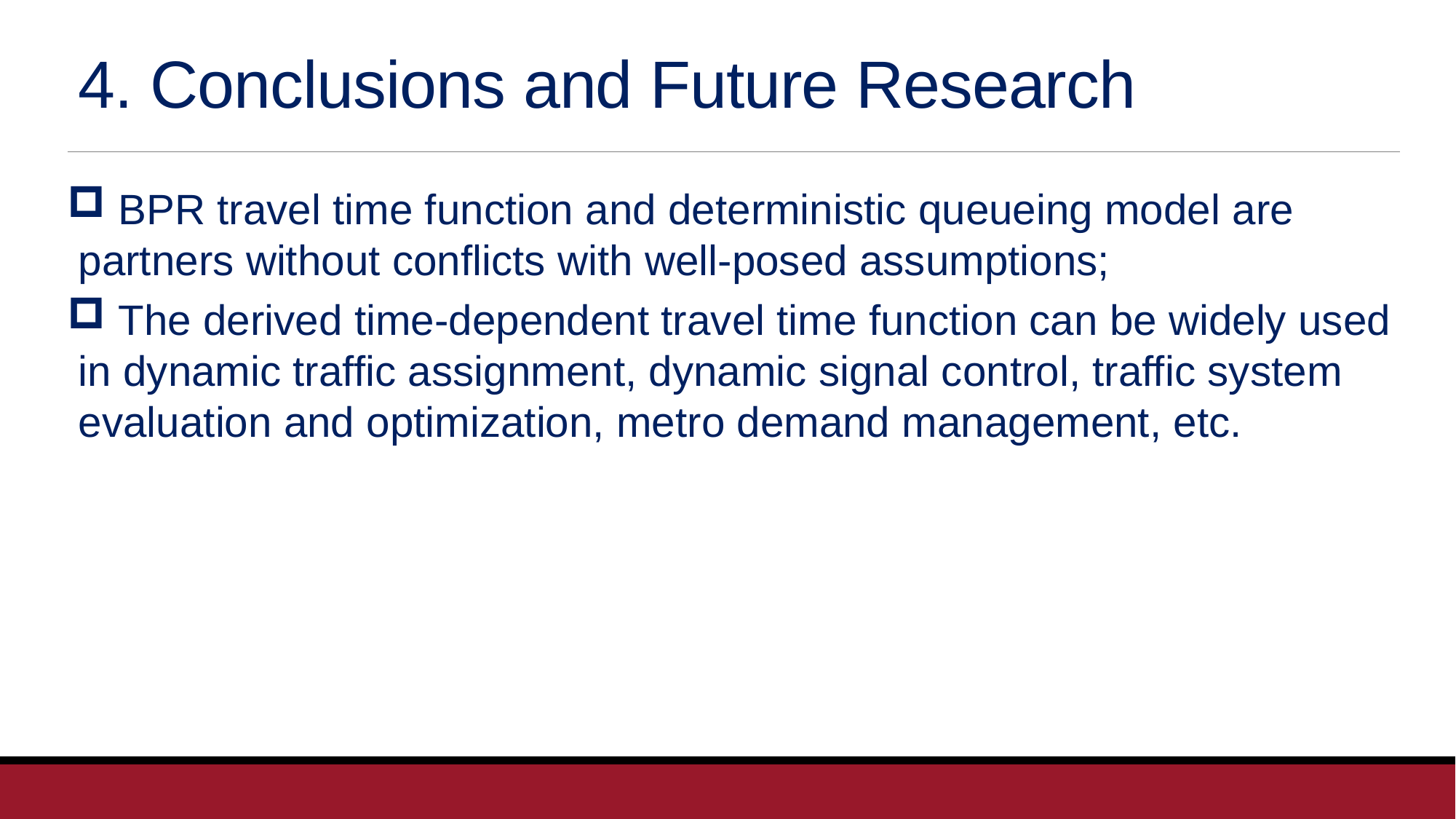

# 4. Conclusions and Future Research

 BPR travel time function and deterministic queueing model are partners without conflicts with well-posed assumptions;
 The derived time-dependent travel time function can be widely used in dynamic traffic assignment, dynamic signal control, traffic system evaluation and optimization, metro demand management, etc.

14